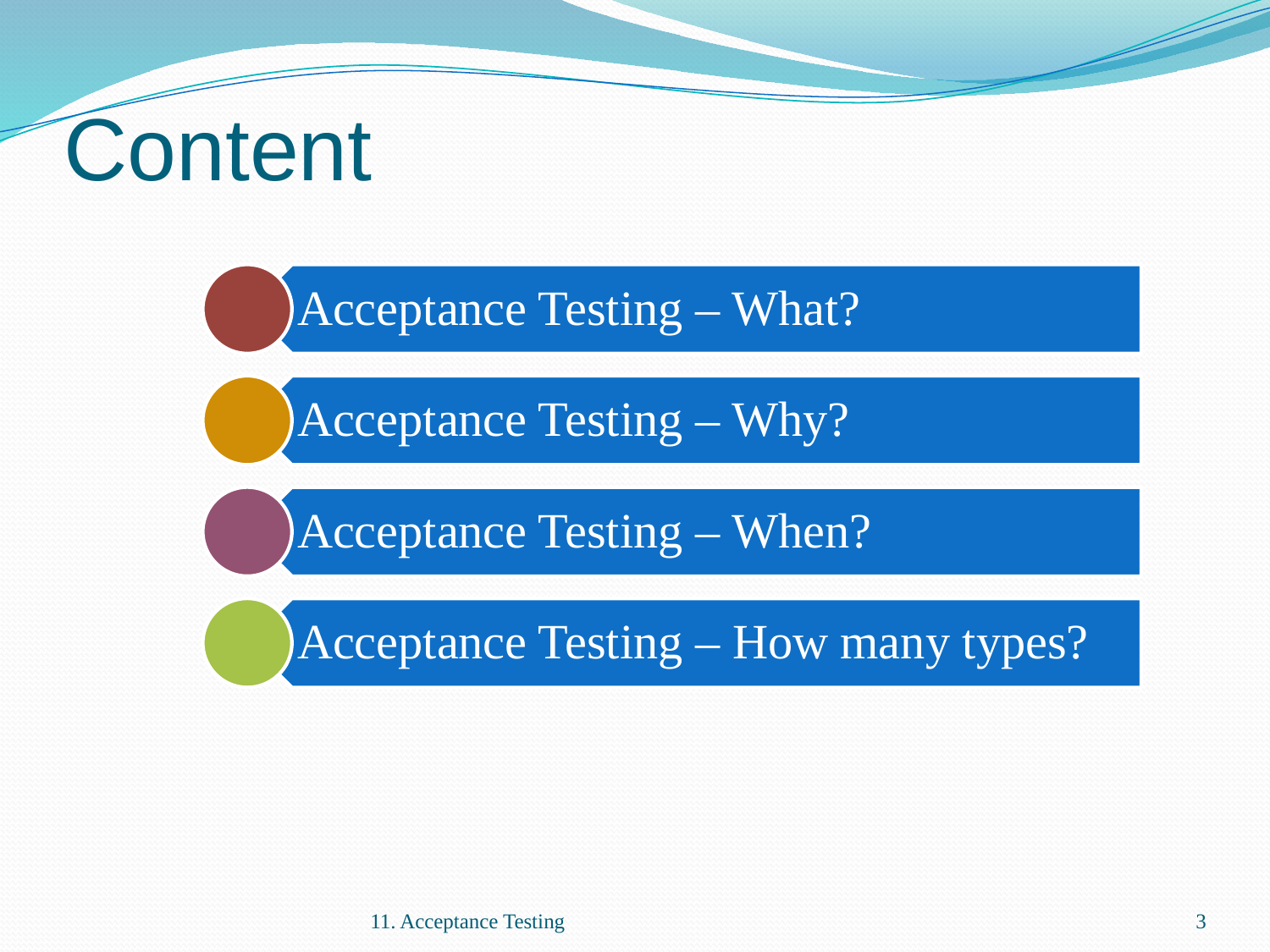

# Content
Acceptance Testing – What?
Acceptance Testing – Why?
Acceptance Testing – When?
Acceptance Testing – How many types?
11. Acceptance Testing
3